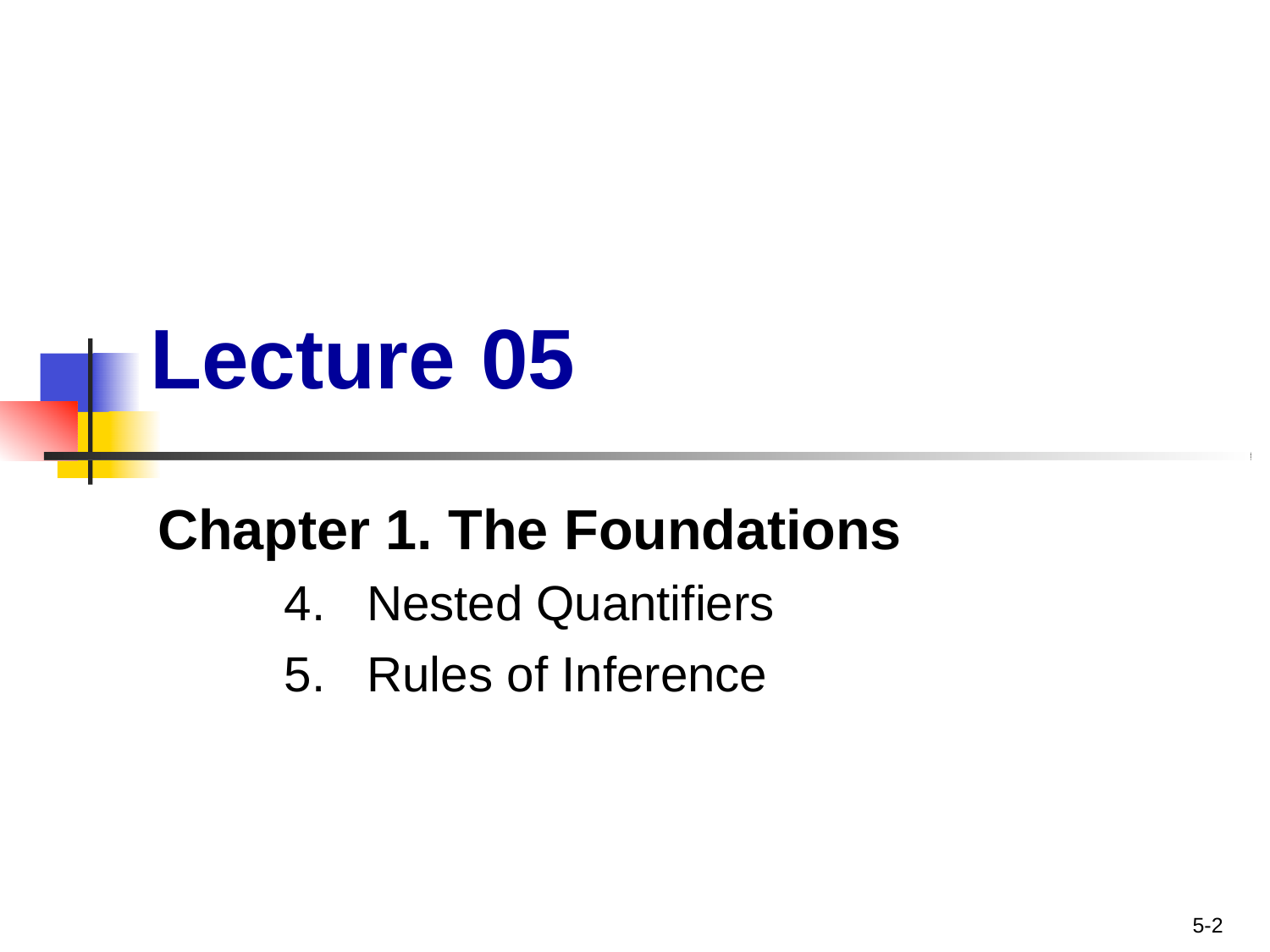

# Lecture	05

Chapter 1. The Foundations
Nested Quantifiers
Rules of Inference
5-2